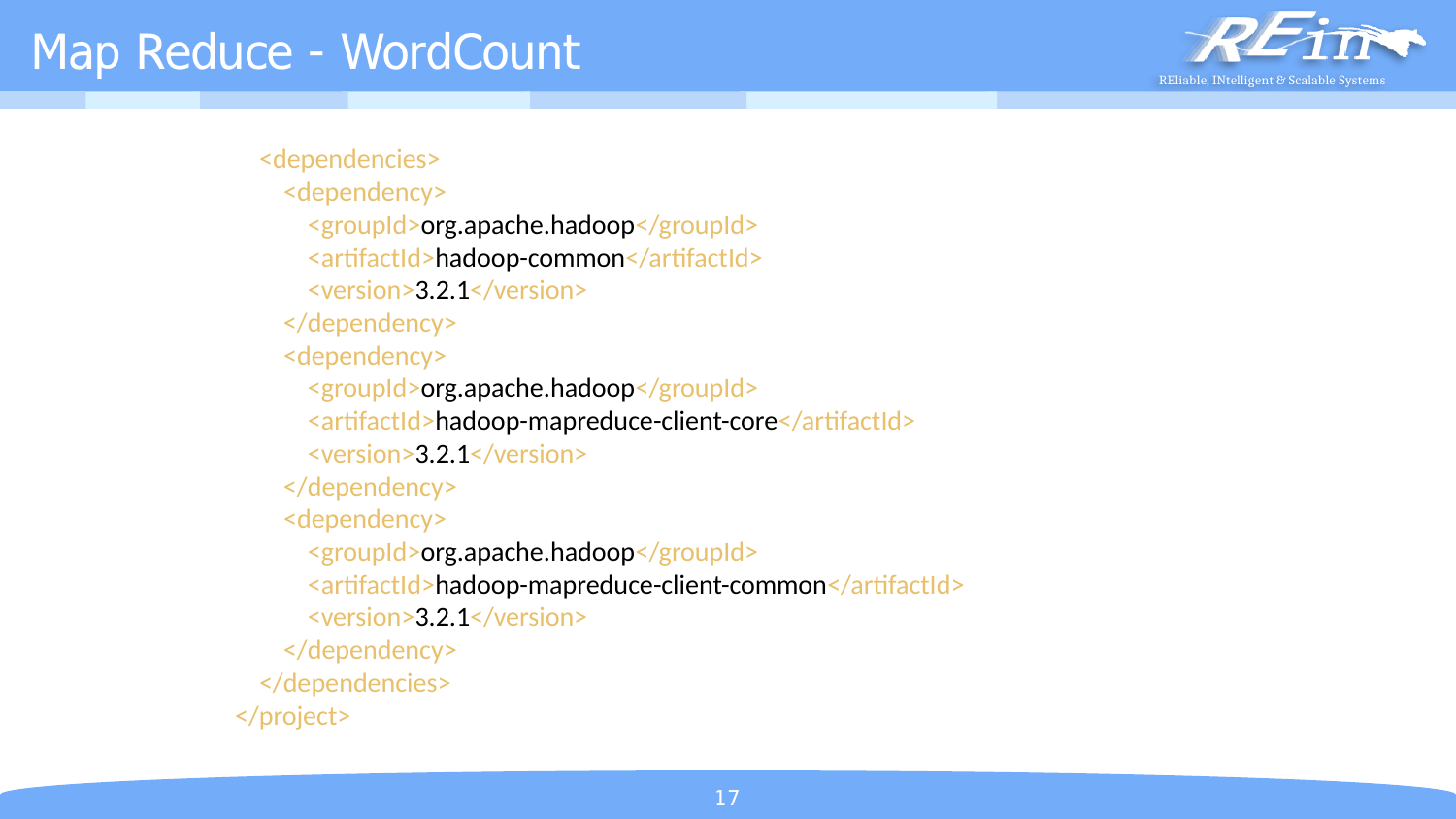

# Map Reduce - WordCount
    <dependencies>
        <dependency>
            <groupId>org.apache.hadoop</groupId>
            <artifactId>hadoop-common</artifactId>
            <version>3.2.1</version>
        </dependency>
        <dependency>
            <groupId>org.apache.hadoop</groupId>
            <artifactId>hadoop-mapreduce-client-core</artifactId>
            <version>3.2.1</version>
        </dependency>
        <dependency>
            <groupId>org.apache.hadoop</groupId>
            <artifactId>hadoop-mapreduce-client-common</artifactId>
            <version>3.2.1</version>
        </dependency>
    </dependencies>
</project>
17